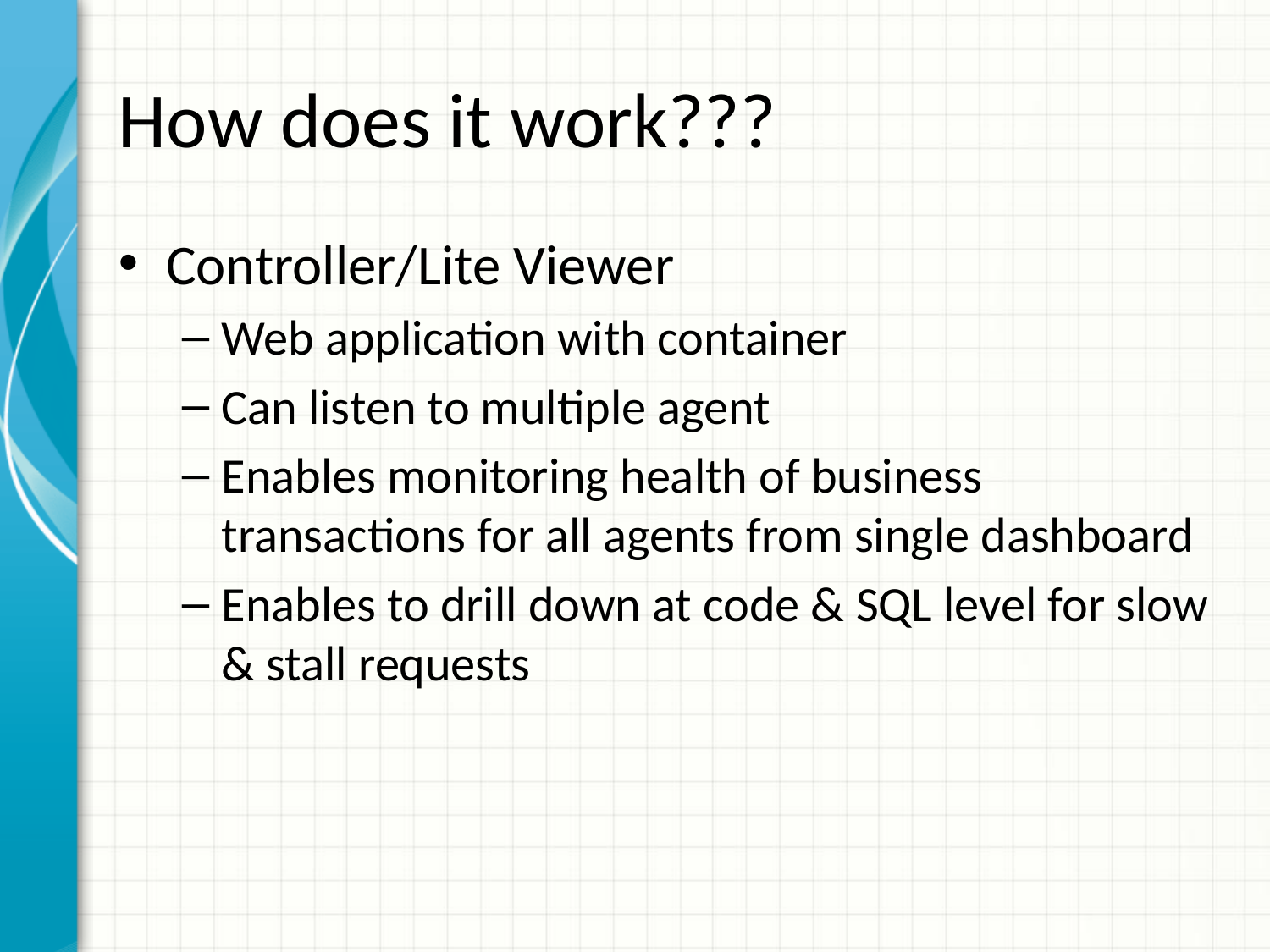

How does it work???
Controller/Lite Viewer
Web application with container
Can listen to multiple agent
Enables monitoring health of business transactions for all agents from single dashboard
Enables to drill down at code & SQL level for slow & stall requests